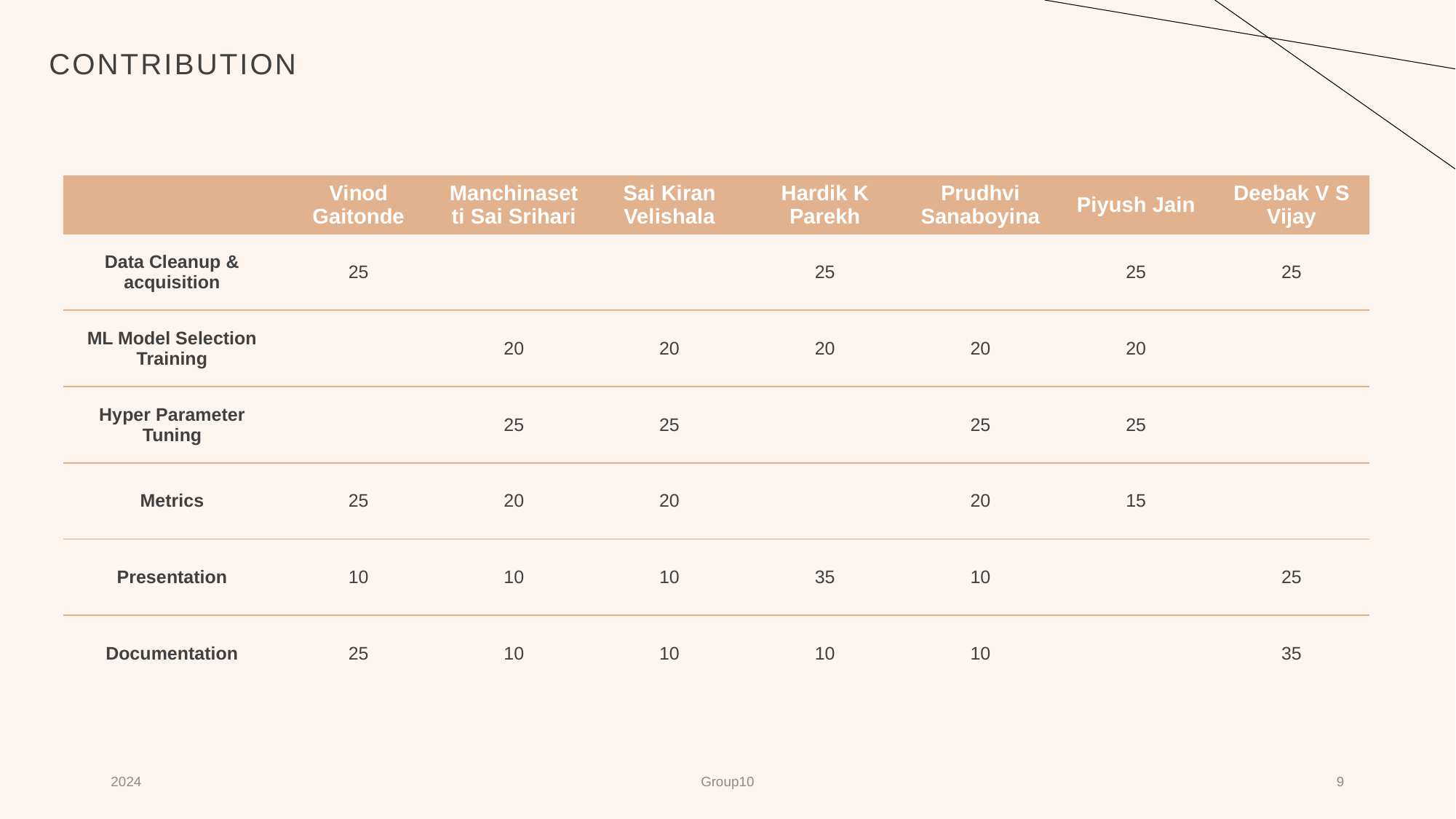

# CONTRIBUTION
|  | Vinod Gaitonde | Manchinasetti Sai Srihari | Sai Kiran Velishala | Hardik K Parekh | Prudhvi Sanaboyina | Piyush Jain | Deebak V S Vijay |
| --- | --- | --- | --- | --- | --- | --- | --- |
| Data Cleanup & acquisition | 25 |  |  | 25 |  | 25 | 25 |
| ML Model Selection Training |  | 20 | 20 | 20 | 20 | 20 |  |
| Hyper Parameter Tuning |  | 25 | 25 |  | 25 | 25 |  |
| Metrics | 25 | 20 | 20 |  | 20 | 15 |  |
| Presentation | 10 | 10 | 10 | 35 | 10 |  | 25 |
| Documentation | 25 | 10 | 10 | 10 | 10 |  | 35 |
2024
Group10
9